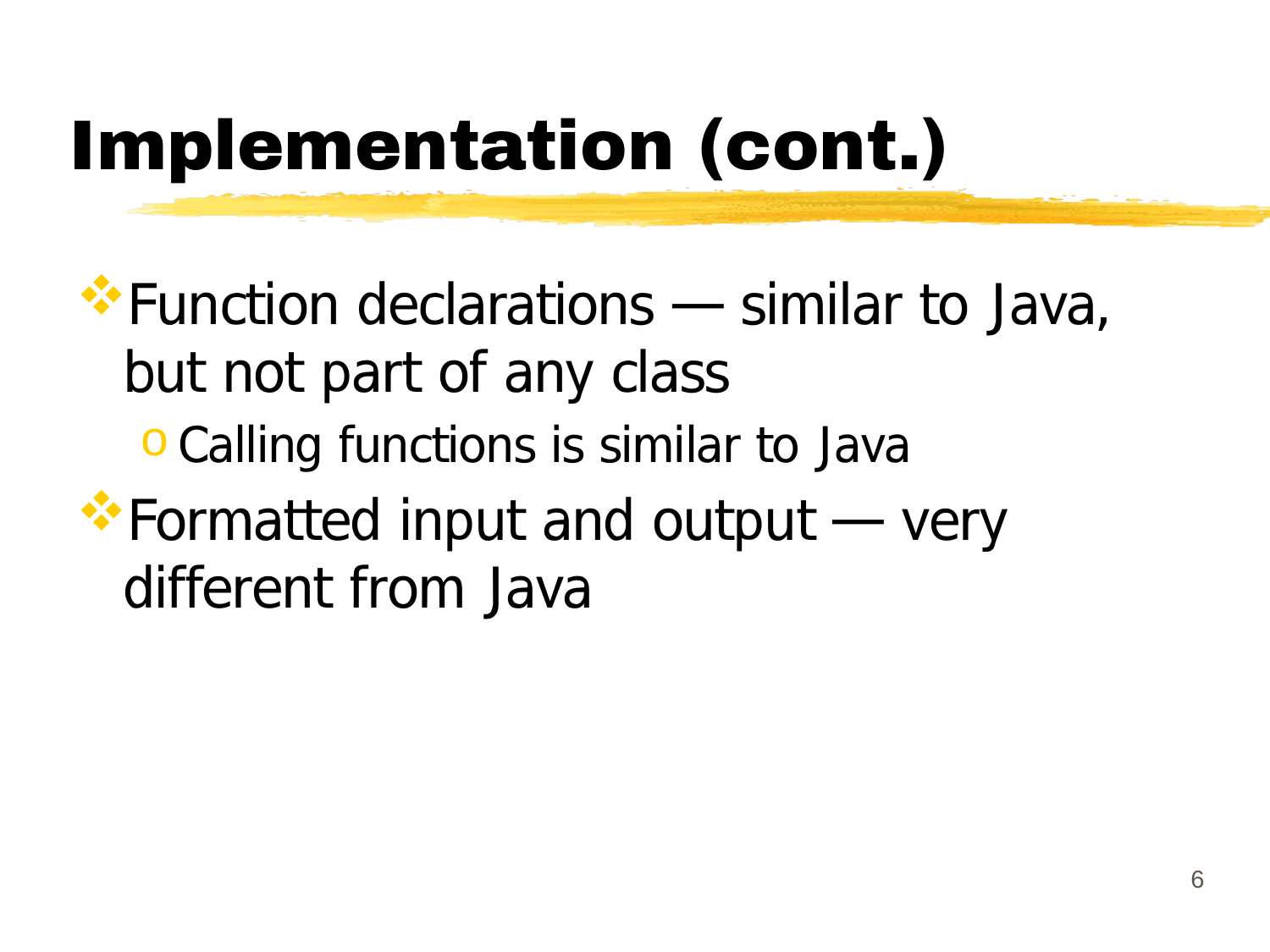

# Implementation (cont.)
Function declarations — similar to Java, but not part of any class
Calling functions is similar to Java
Formatted input and output — very different from Java
6